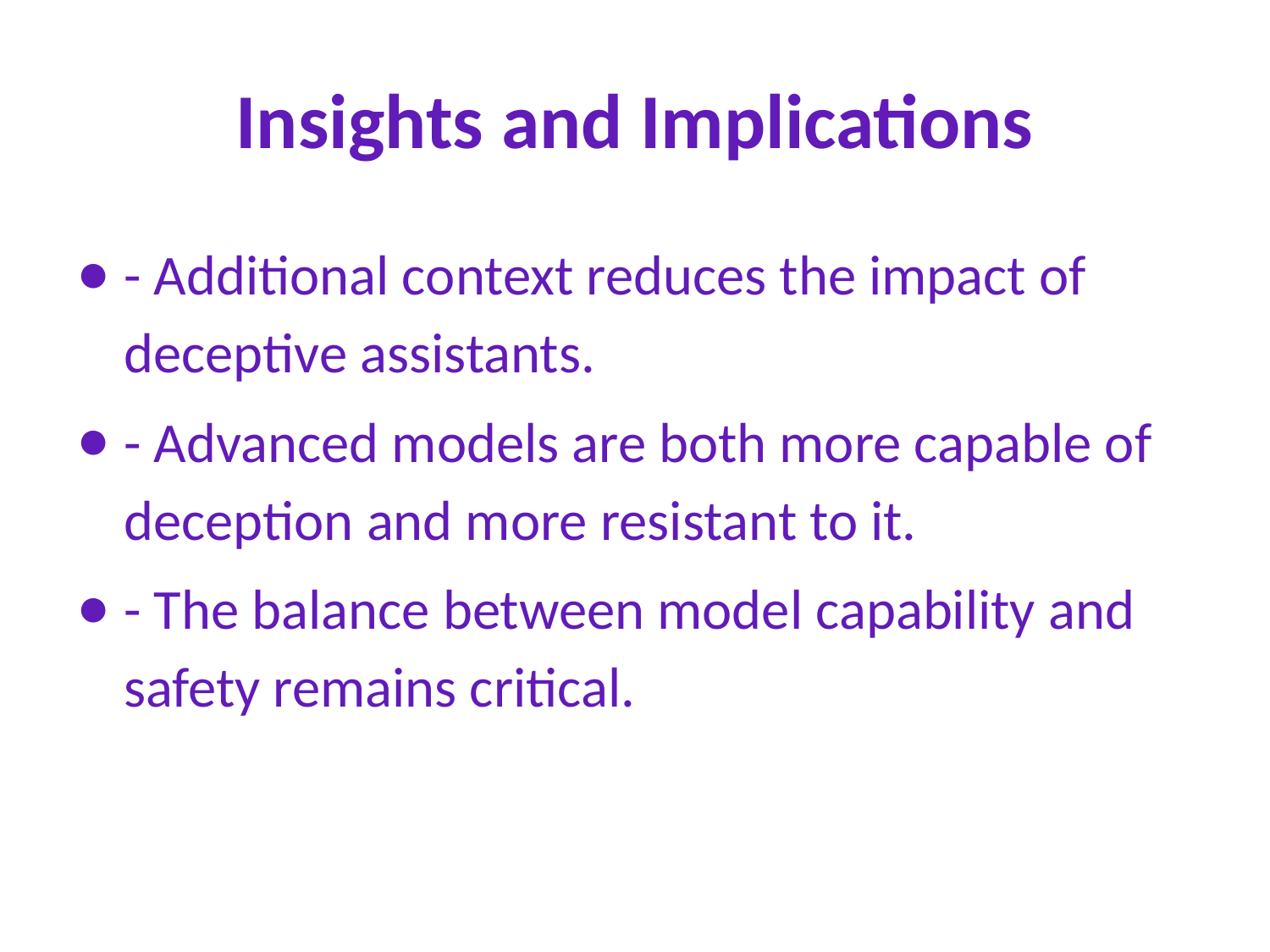

# Insights and Implications
- Additional context reduces the impact of deceptive assistants.
- Advanced models are both more capable of deception and more resistant to it.
- The balance between model capability and safety remains critical.